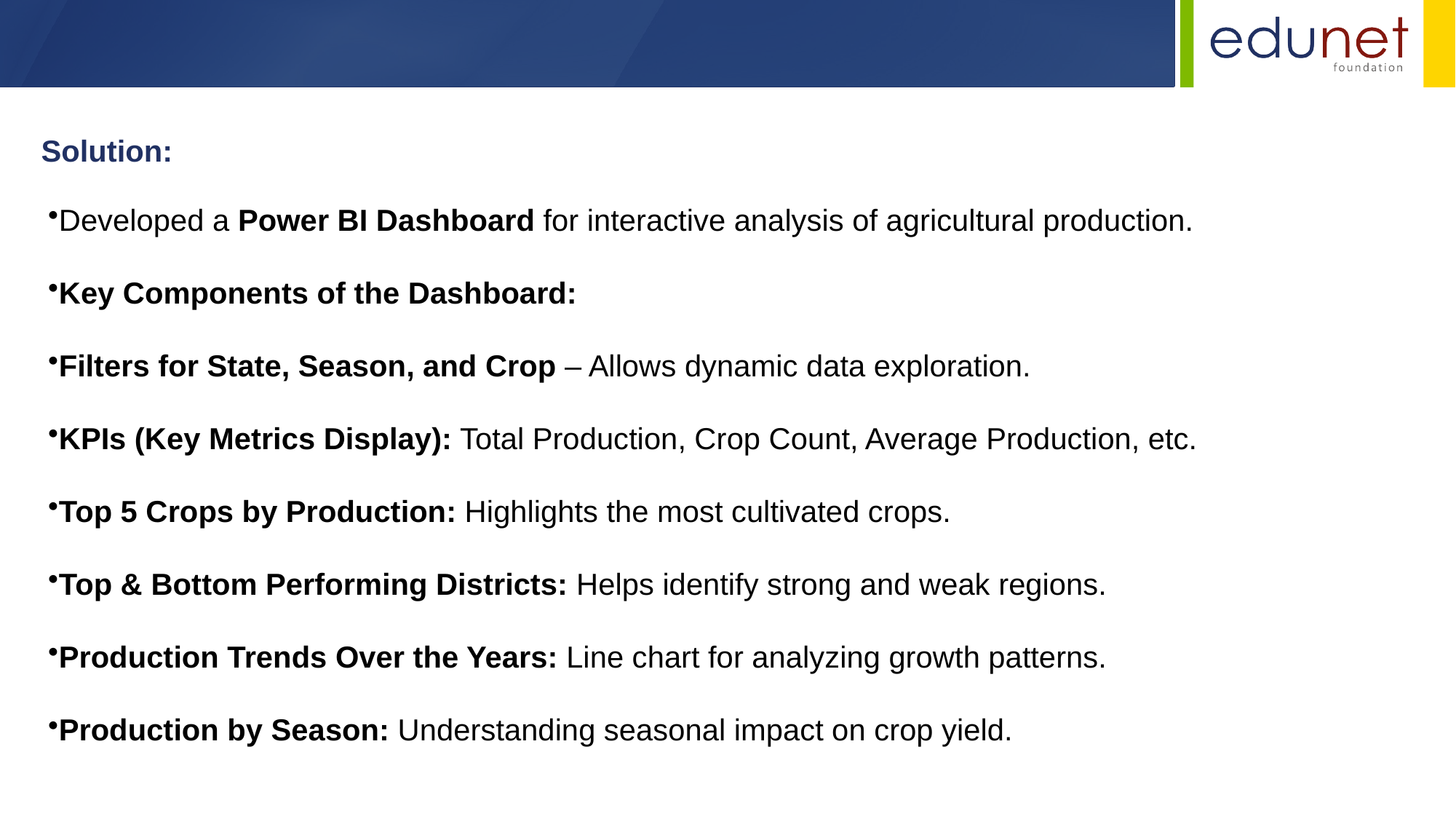

Solution:

Developed a Power BI Dashboard for interactive analysis of agricultural production.

Key Components of the Dashboard:

Filters for State, Season, and Crop – Allows dynamic data exploration.

KPIs (Key Metrics Display): Total Production, Crop Count, Average Production, etc.

Top 5 Crops by Production: Highlights the most cultivated crops.

Top & Bottom Performing Districts: Helps identify strong and weak regions.

Production Trends Over the Years: Line chart for analyzing growth patterns.

Production by Season: Understanding seasonal impact on crop yield.